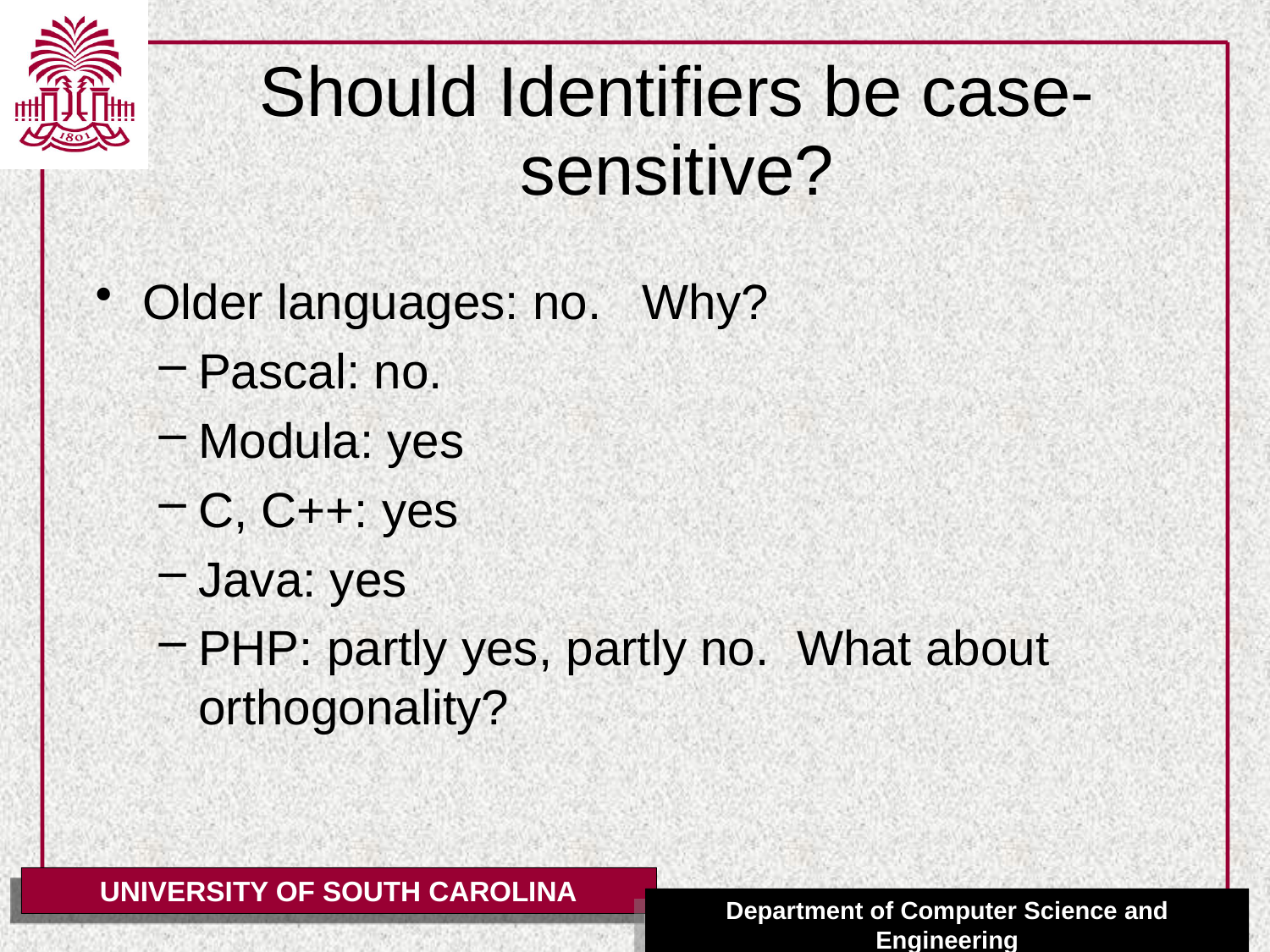

# Should Identifiers be case-sensitive?
Older languages: no.   Why?
Pascal: no.
Modula: yes
C, C++: yes
Java: yes
PHP: partly yes, partly no.  What about orthogonality?